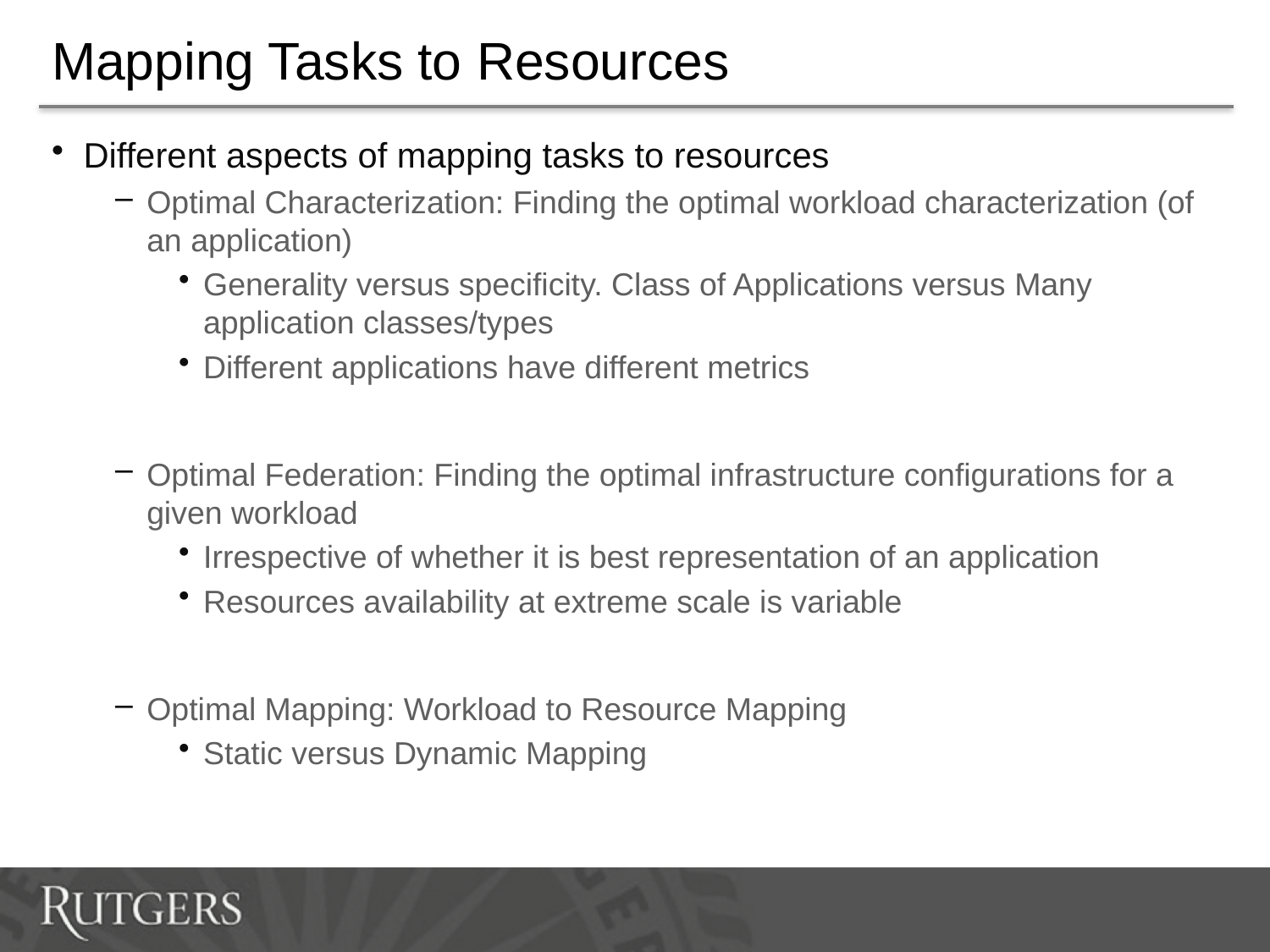

# Mapping Tasks to Resources
Different aspects of mapping tasks to resources
Optimal Characterization: Finding the optimal workload characterization (of an application)
Generality versus specificity. Class of Applications versus Many application classes/types
Different applications have different metrics

Optimal Federation: Finding the optimal infrastructure configurations for a given workload
Irrespective of whether it is best representation of an application
Resources availability at extreme scale is variable

Optimal Mapping: Workload to Resource Mapping
Static versus Dynamic Mapping